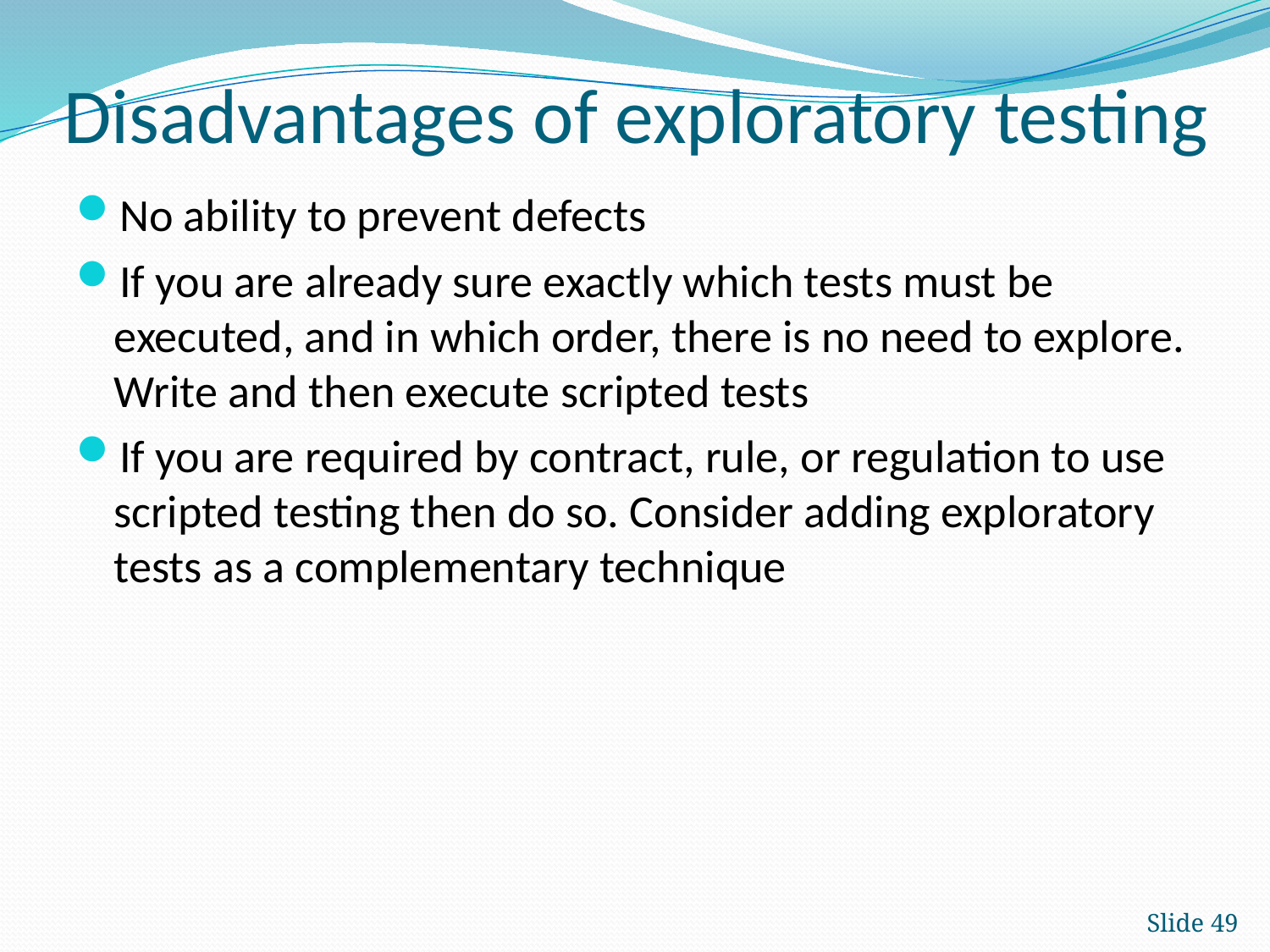

# Disadvantages of exploratory testing
No ability to prevent defects
If you are already sure exactly which tests must be executed, and in which order, there is no need to explore. Write and then execute scripted tests
If you are required by contract, rule, or regulation to use scripted testing then do so. Consider adding exploratory tests as a complementary technique
Slide 49